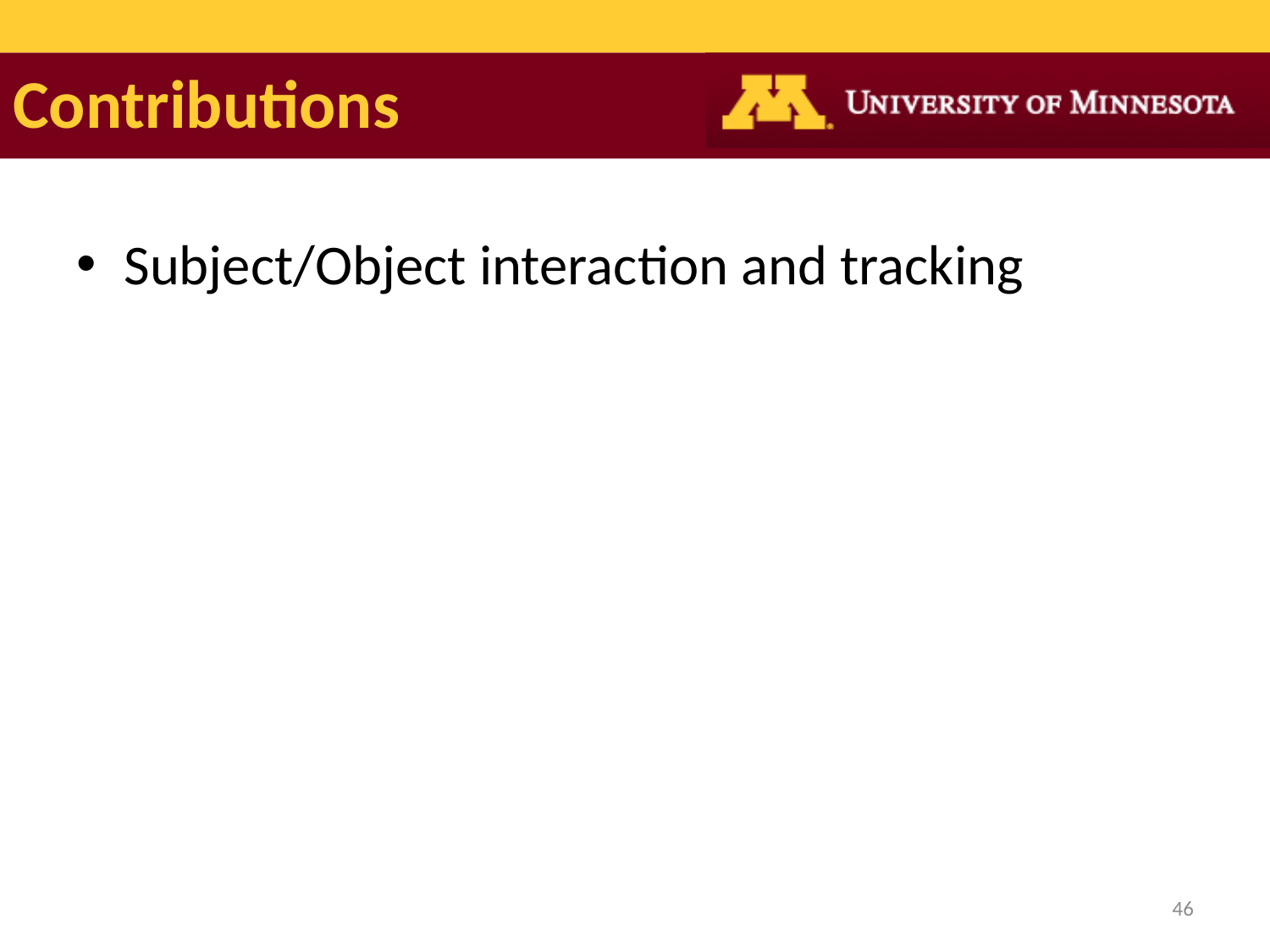

# Contributions
Subject/Object interaction and tracking
46